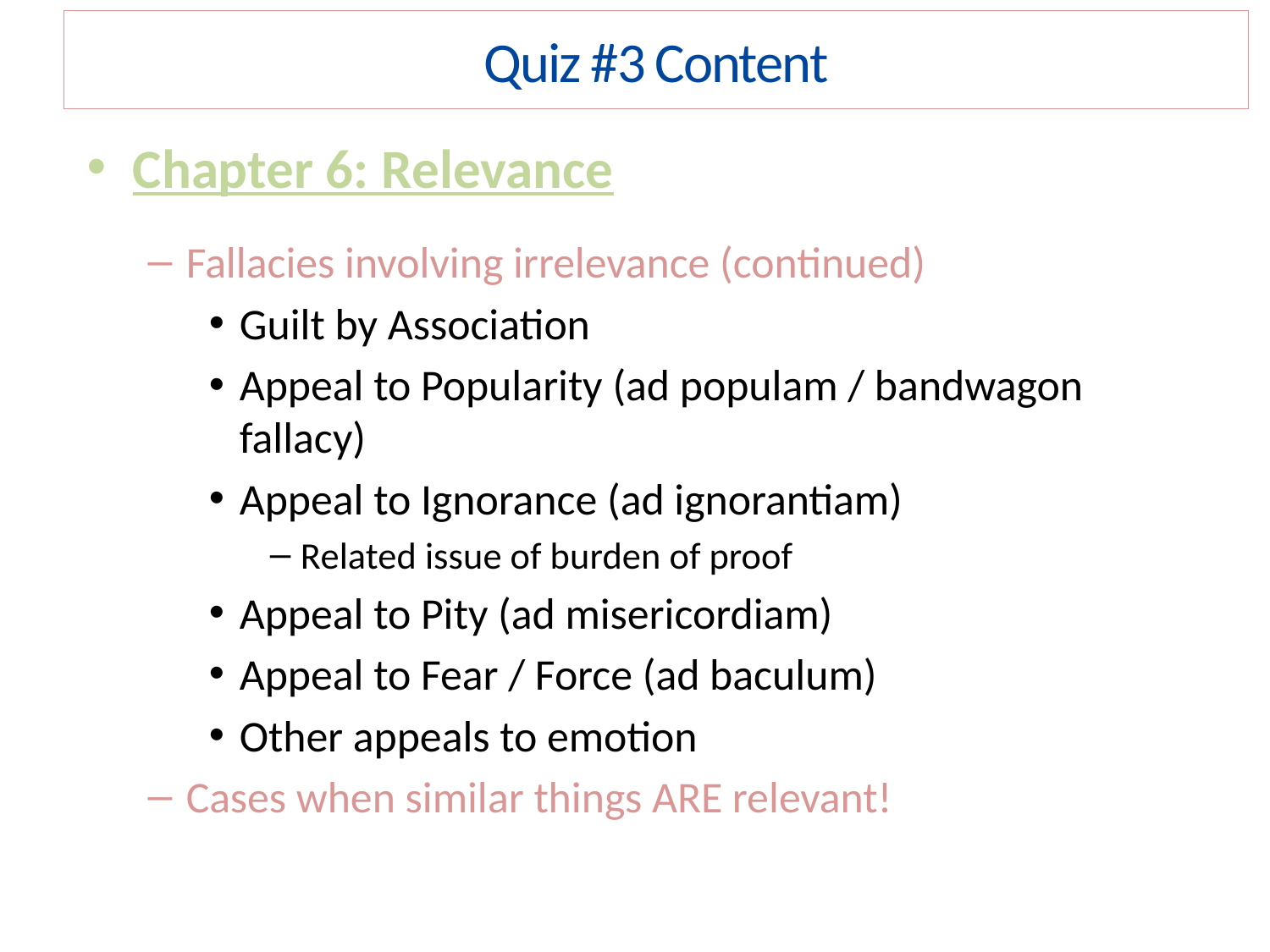

Quiz #3 Content
Chapter 6: Relevance

Fallacies involving irrelevance (continued)
Guilt by Association
Appeal to Popularity (ad populam / bandwagon fallacy)
Appeal to Ignorance (ad ignorantiam)
Related issue of burden of proof
Appeal to Pity (ad misericordiam)
Appeal to Fear / Force (ad baculum)
Other appeals to emotion
Cases when similar things ARE relevant!